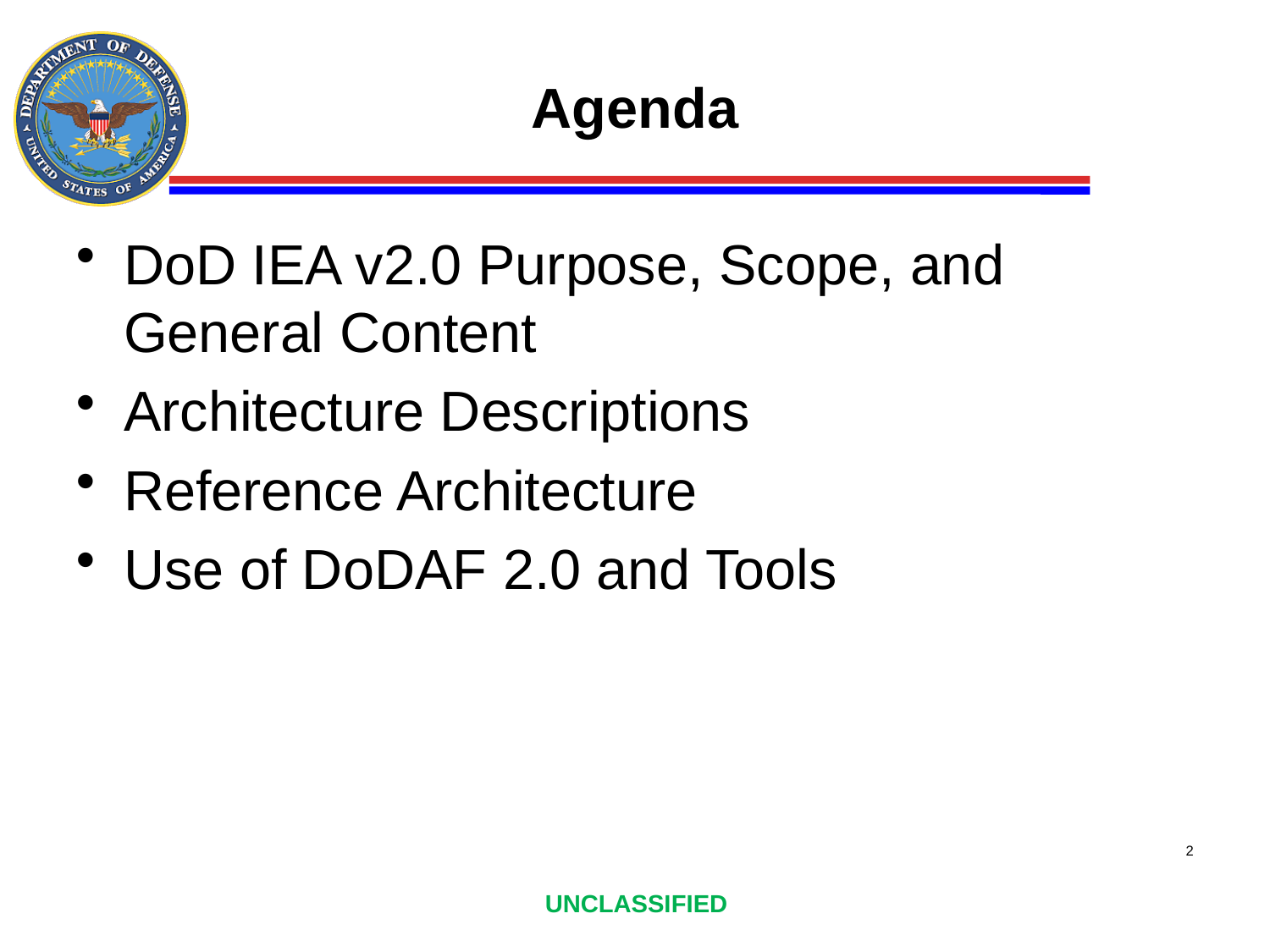

# Agenda
DoD IEA v2.0 Purpose, Scope, and General Content
Architecture Descriptions
Reference Architecture
Use of DoDAF 2.0 and Tools
2